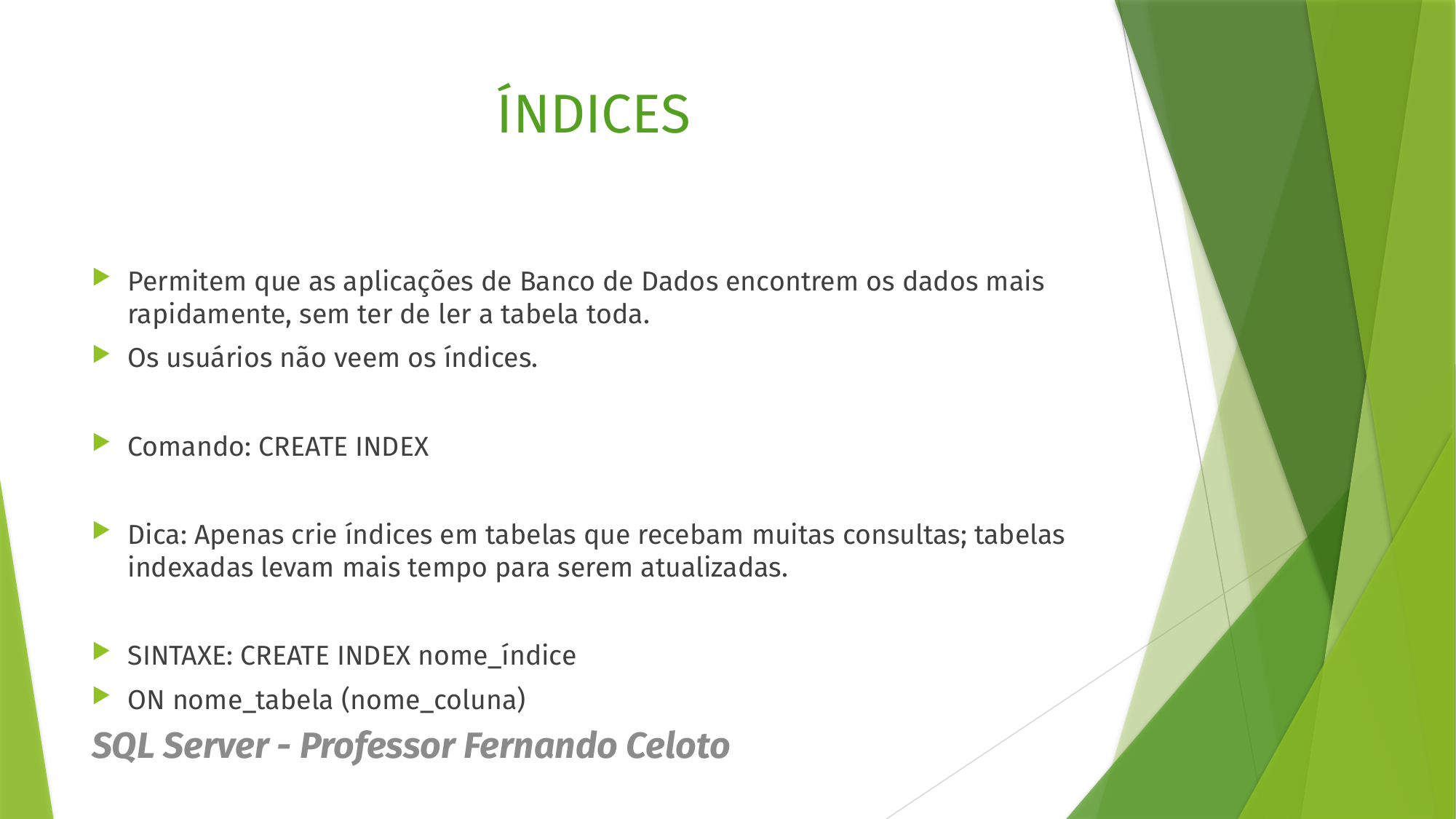

# ÍNDICES
Permitem que as aplicações de Banco de Dados encontrem os dados mais rapidamente, sem ter de ler a tabela toda.
Os usuários não veem os índices.

Comando: CREATE INDEX

Dica: Apenas crie índices em tabelas que recebam muitas consultas; tabelas indexadas levam mais tempo para serem atualizadas.

SINTAXE: CREATE INDEX nome_índice
ON nome_tabela (nome_coluna)

SQL Server - Professor Fernando Celoto